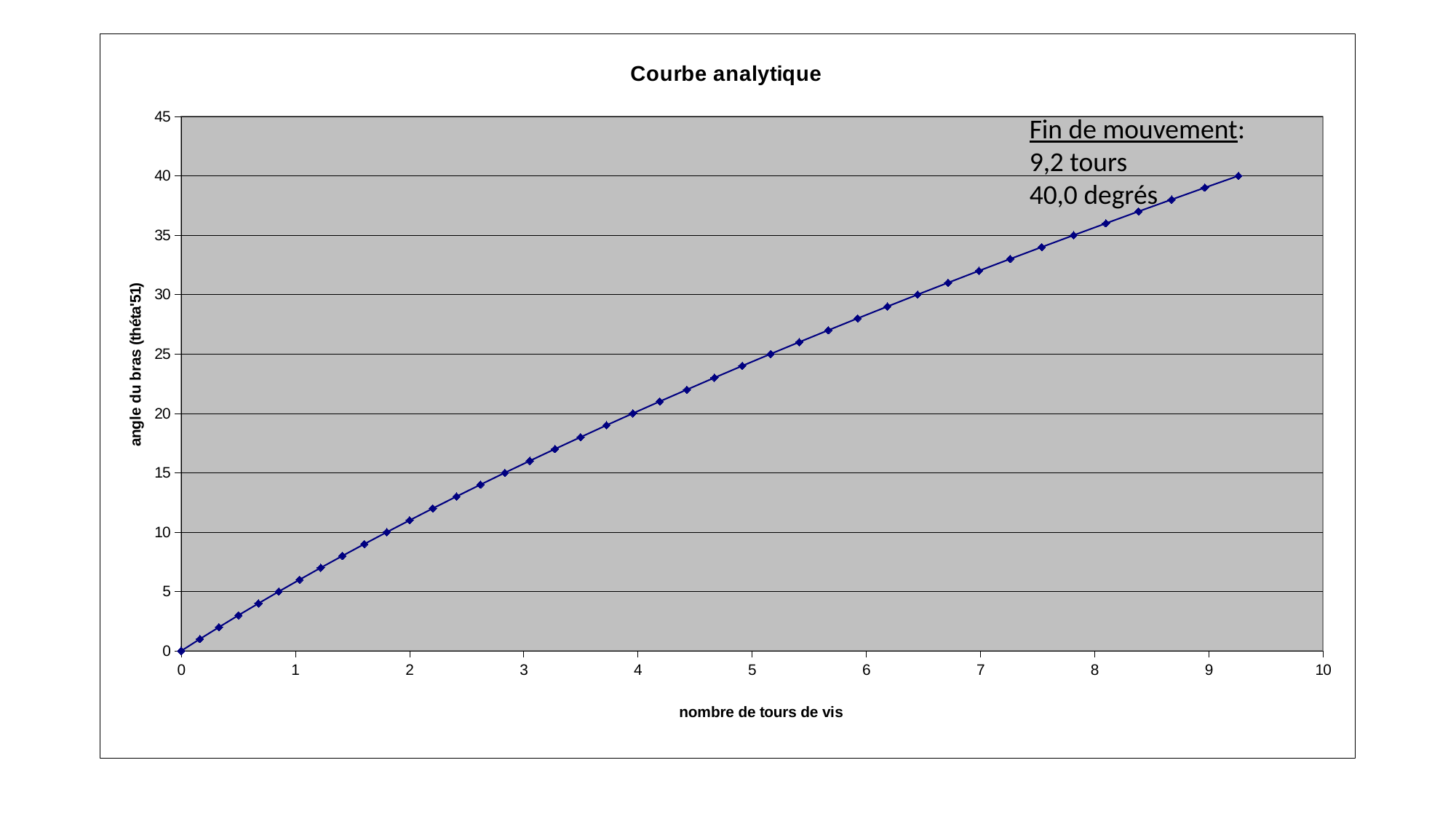

### Chart: Courbe analytique

| Category | nb de tours 2 |
|---|---|
Fin de mouvement:
9,2 tours
40,0 degrés